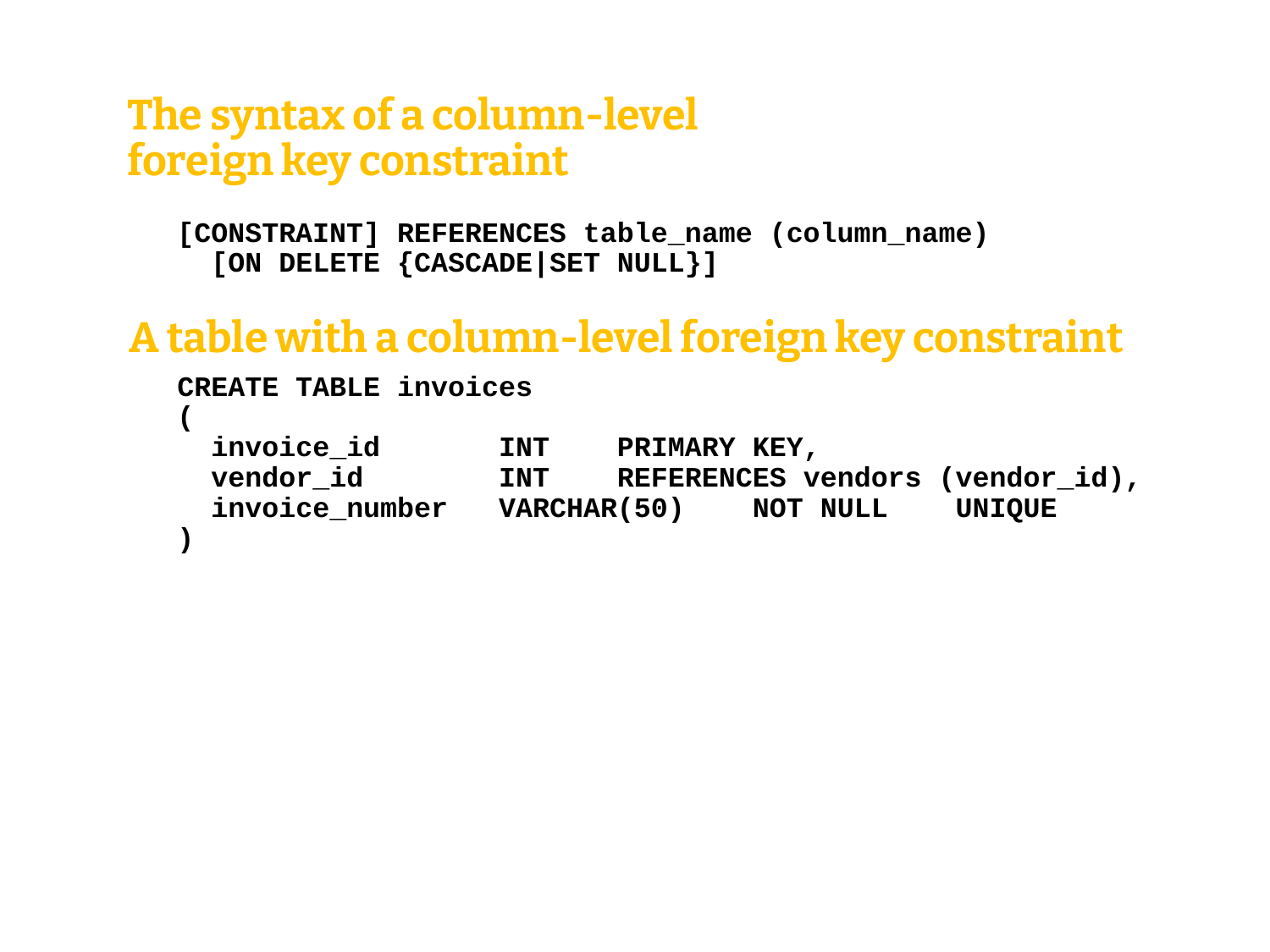

# The syntax of a column-level foreign key constraint
[CONSTRAINT] REFERENCES table_name (column_name)
  [ON DELETE {CASCADE|SET NULL}]
A table with a column-level foreign key constraint
CREATE TABLE invoices
(
  invoice_id       INT    PRIMARY KEY,
  vendor_id        INT    REFERENCES vendors (vendor_id),
  invoice_number   VARCHAR(50)    NOT NULL    UNIQUE
)